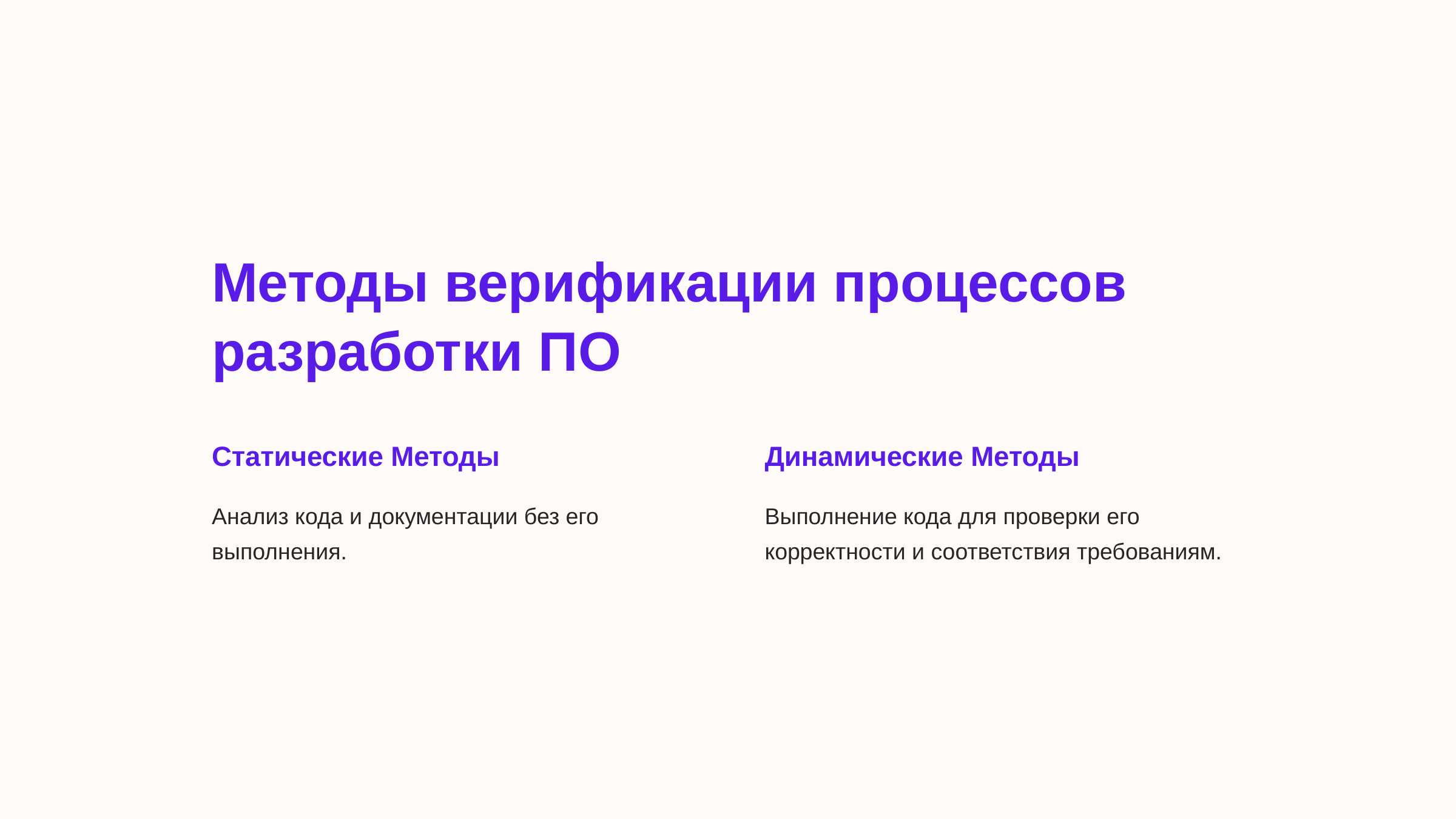

Методы верификации процессов разработки ПО
Статические Методы
Динамические Методы
Анализ кода и документации без его выполнения.
Выполнение кода для проверки его корректности и соответствия требованиям.